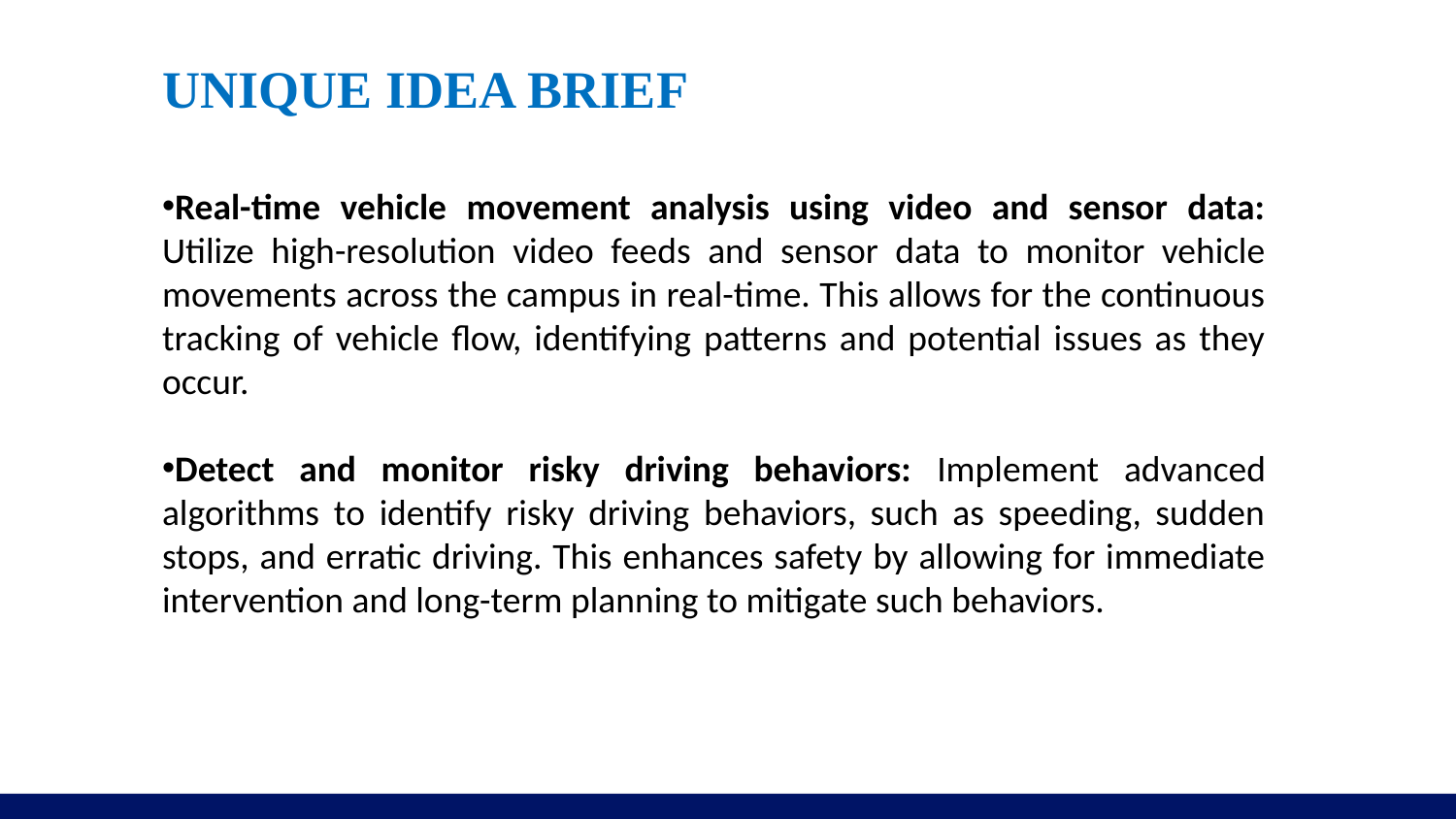

# UNIQUE IDEA BRIEF
Real-time vehicle movement analysis using video and sensor data: Utilize high-resolution video feeds and sensor data to monitor vehicle movements across the campus in real-time. This allows for the continuous tracking of vehicle flow, identifying patterns and potential issues as they occur.

Detect and monitor risky driving behaviors: Implement advanced algorithms to identify risky driving behaviors, such as speeding, sudden stops, and erratic driving. This enhances safety by allowing for immediate intervention and long-term planning to mitigate such behaviors.